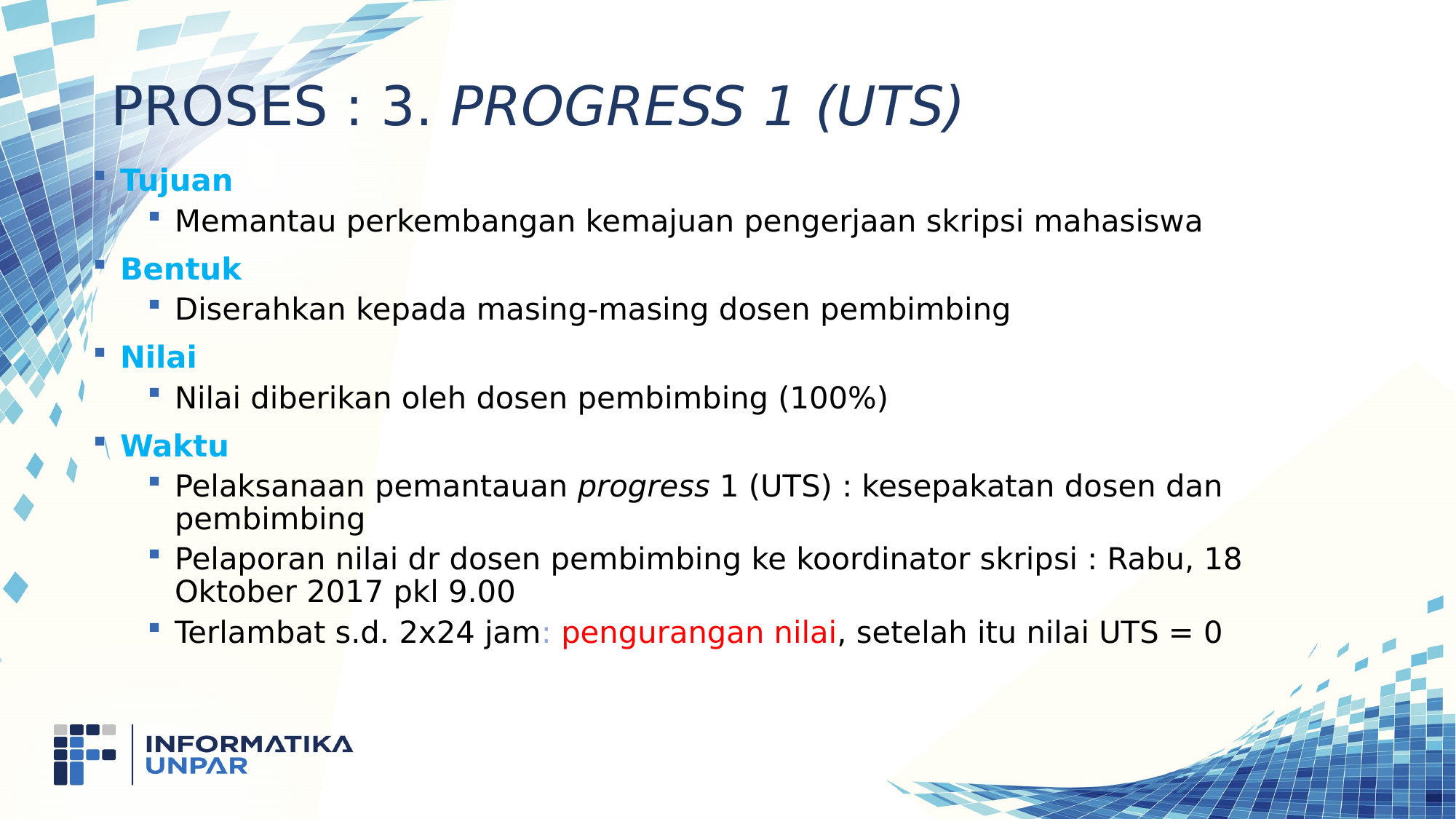

# Proses : 3. Progress 1 (UTS)
Tujuan
Memantau perkembangan kemajuan pengerjaan skripsi mahasiswa
Bentuk
Diserahkan kepada masing-masing dosen pembimbing
Nilai
Nilai diberikan oleh dosen pembimbing (100%)
Waktu
Pelaksanaan pemantauan progress 1 (UTS) : kesepakatan dosen dan pembimbing
Pelaporan nilai dr dosen pembimbing ke koordinator skripsi : Rabu, 18 Oktober 2017 pkl 9.00
Terlambat s.d. 2x24 jam: pengurangan nilai, setelah itu nilai UTS = 0